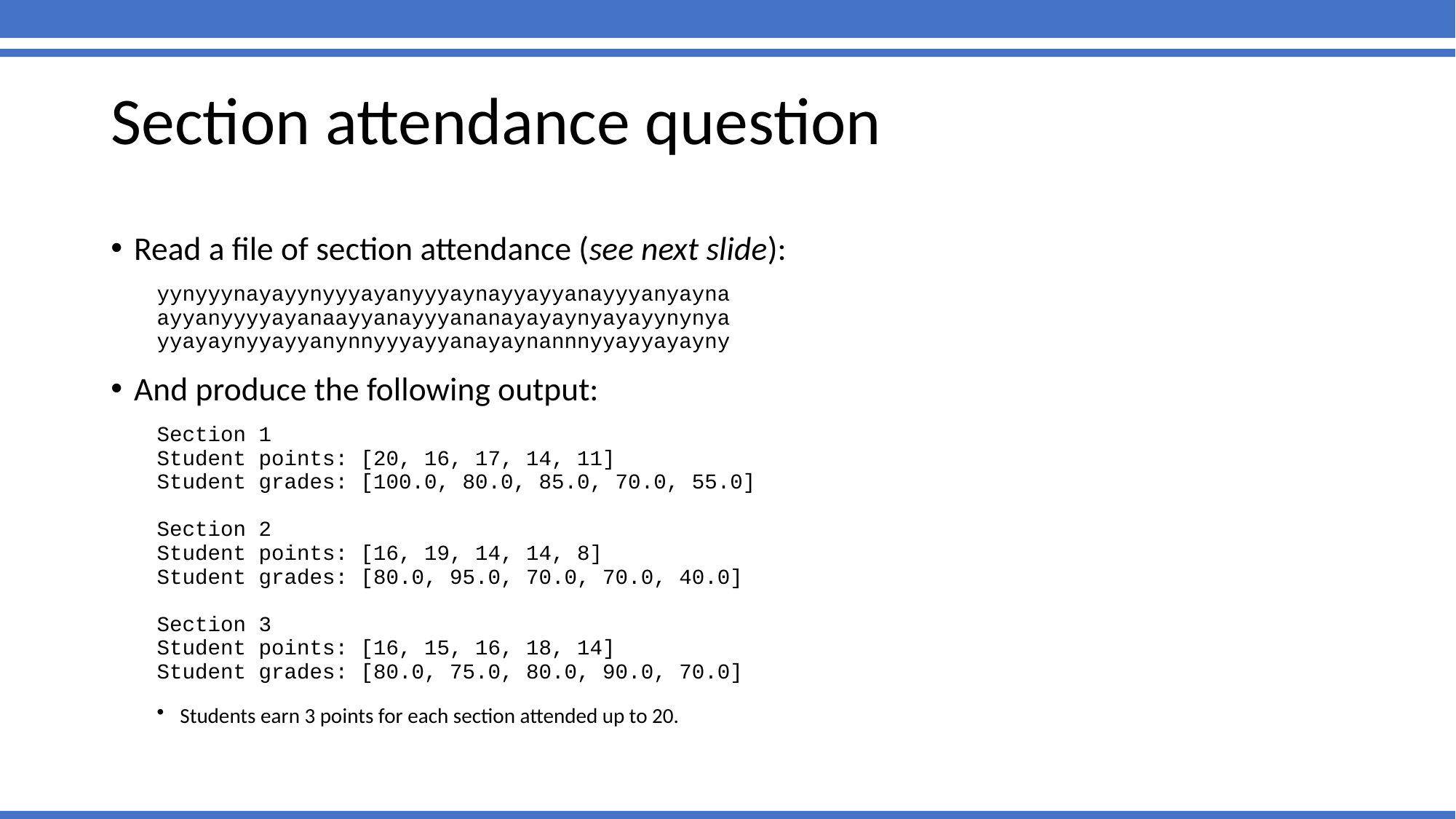

Section attendance question
Read a file of section attendance (see next slide):

yynyyynayayynyyyayanyyyaynayyayyanayyyanyayna
ayyanyyyyayanaayyanayyyananayayaynyayayynynya
yyayaynyyayyanynnyyyayyanayaynannnyyayyayayny
And produce the following output:

Section 1
Student points: [20, 16, 17, 14, 11]
Student grades: [100.0, 80.0, 85.0, 70.0, 55.0]

Section 2
Student points: [16, 19, 14, 14, 8]
Student grades: [80.0, 95.0, 70.0, 70.0, 40.0]

Section 3
Student points: [16, 15, 16, 18, 14]
Student grades: [80.0, 75.0, 80.0, 90.0, 70.0]

Students earn 3 points for each section attended up to 20.